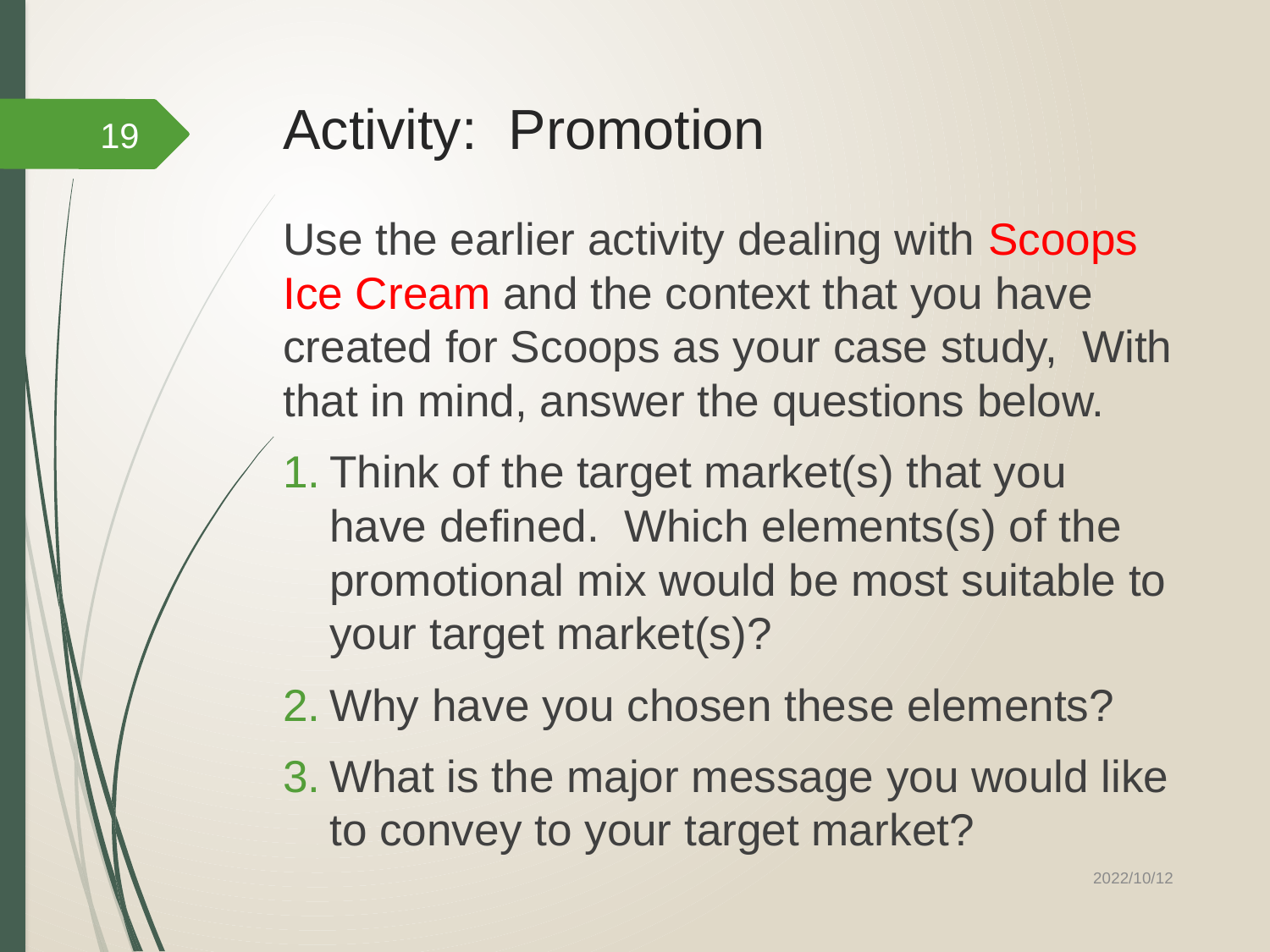

# Activity:  Promotion
19
Use the earlier activity dealing with Scoops Ice Cream and the context that you have created for Scoops as your case study,  With that in mind, answer the questions below.
Think of the target market(s) that you have defined.  Which elements(s) of the promotional mix would be most suitable to your target market(s)?
Why have you chosen these elements?
What is the major message you would like to convey to your target market?

2022/10/12